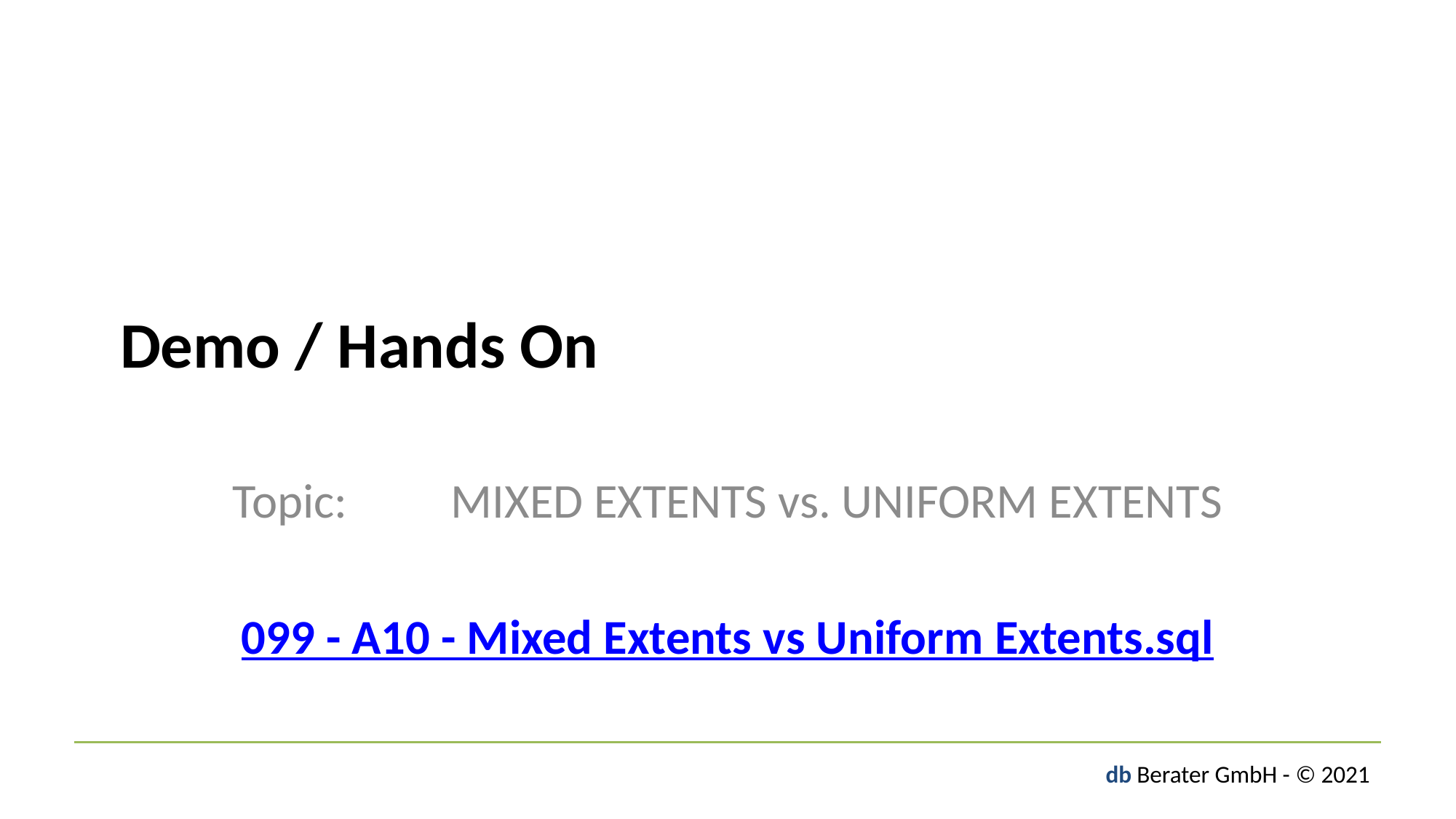

# Demo / Hands On
Topic:	MIXED EXTENTS vs. UNIFORM EXTENTS

099 - A10 - Mixed Extents vs Uniform Extents.sql